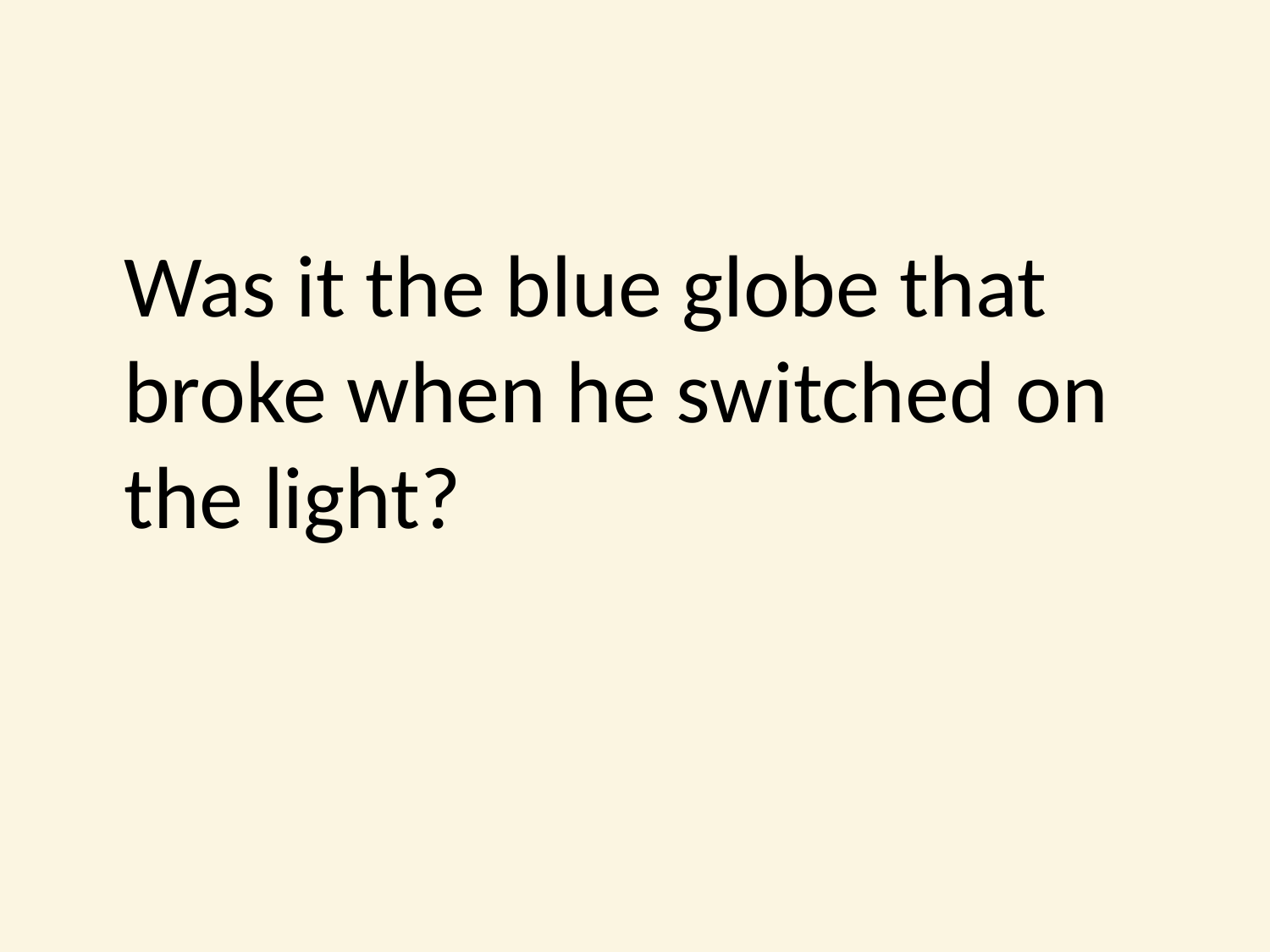

#
	Was it the blue globe that broke when he switched on the light?